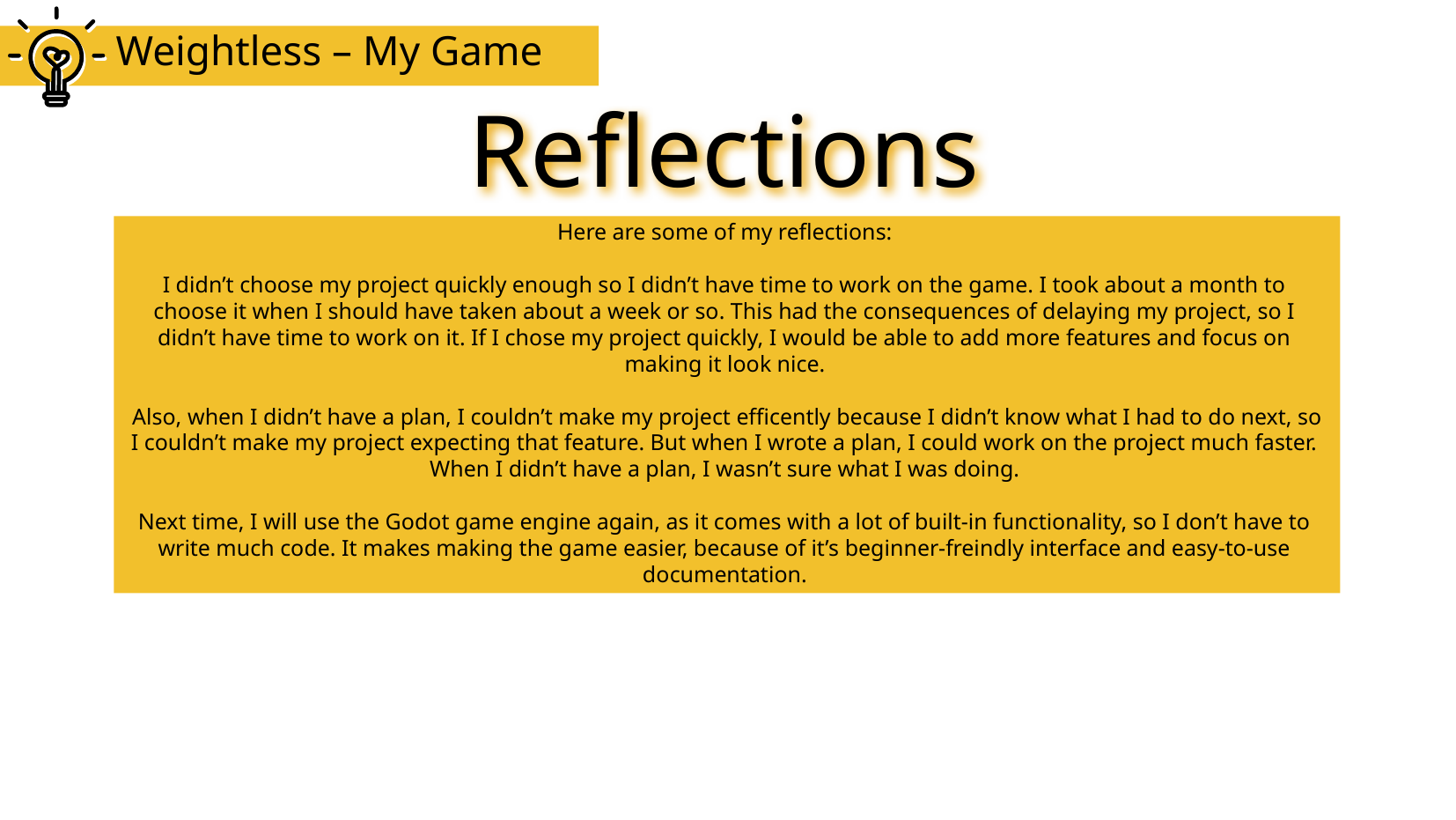

# Weightless – My Game
Reflections
Here are some of my reflections:

I didn’t choose my project quickly enough so I didn’t have time to work on the game. I took about a month to choose it when I should have taken about a week or so. This had the consequences of delaying my project, so I didn’t have time to work on it. If I chose my project quickly, I would be able to add more features and focus on making it look nice.

 Also, when I didn’t have a plan, I couldn’t make my project efficently because I didn’t know what I had to do next, so I couldn’t make my project expecting that feature. But when I wrote a plan, I could work on the project much faster. When I didn’t have a plan, I wasn’t sure what I was doing.

Next time, I will use the Godot game engine again, as it comes with a lot of built-in functionality, so I don’t have to write much code. It makes making the game easier, because of it’s beginner-freindly interface and easy-to-use documentation.